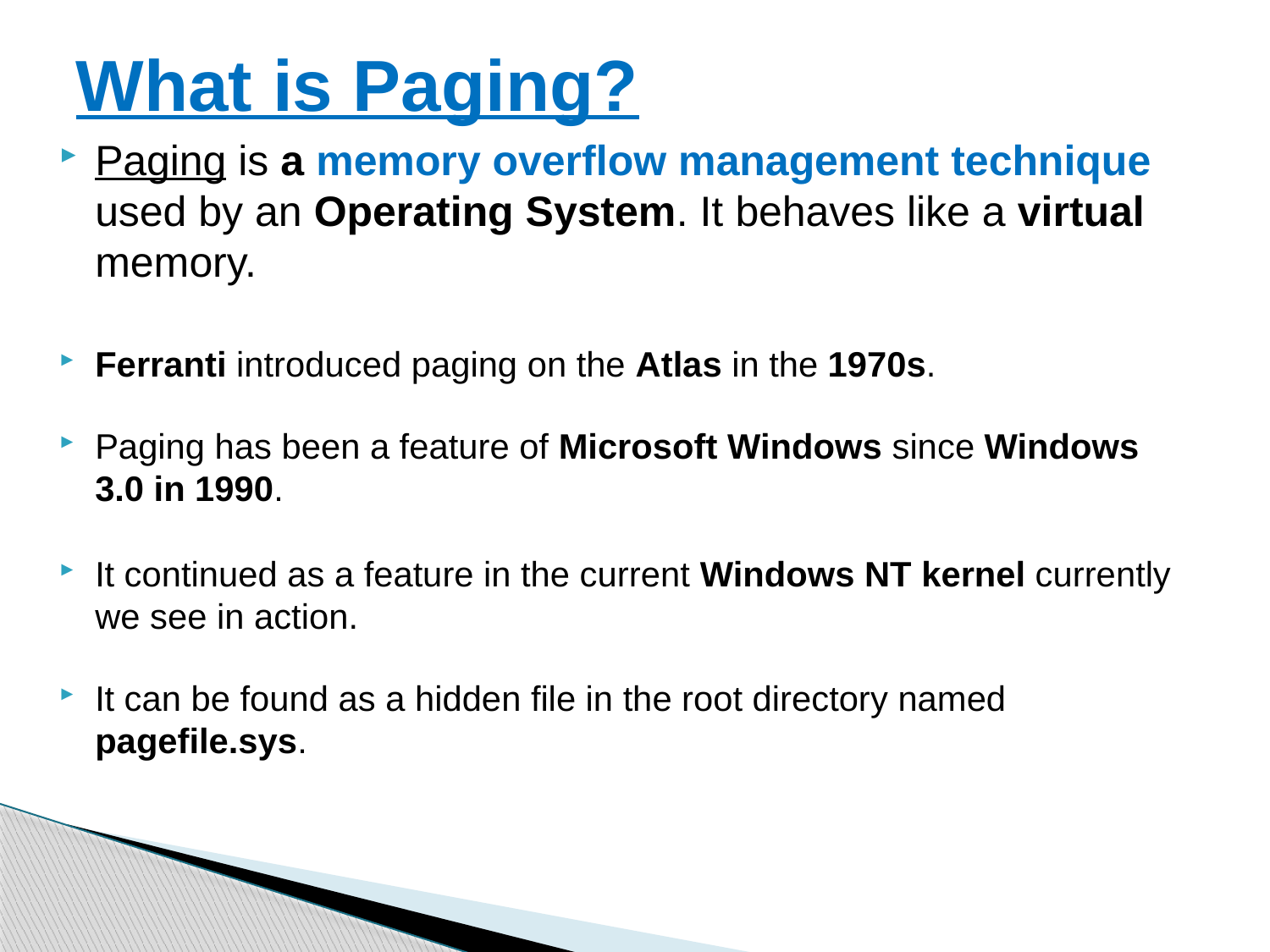

# What is Paging?
Paging is a memory overflow management technique used by an Operating System. It behaves like a virtual memory.

Ferranti introduced paging on the Atlas in the 1970s.

Paging has been a feature of Microsoft Windows since Windows 3.0 in 1990.

It continued as a feature in the current Windows NT kernel currently we see in action.

It can be found as a hidden file in the root directory named pagefile.sys.